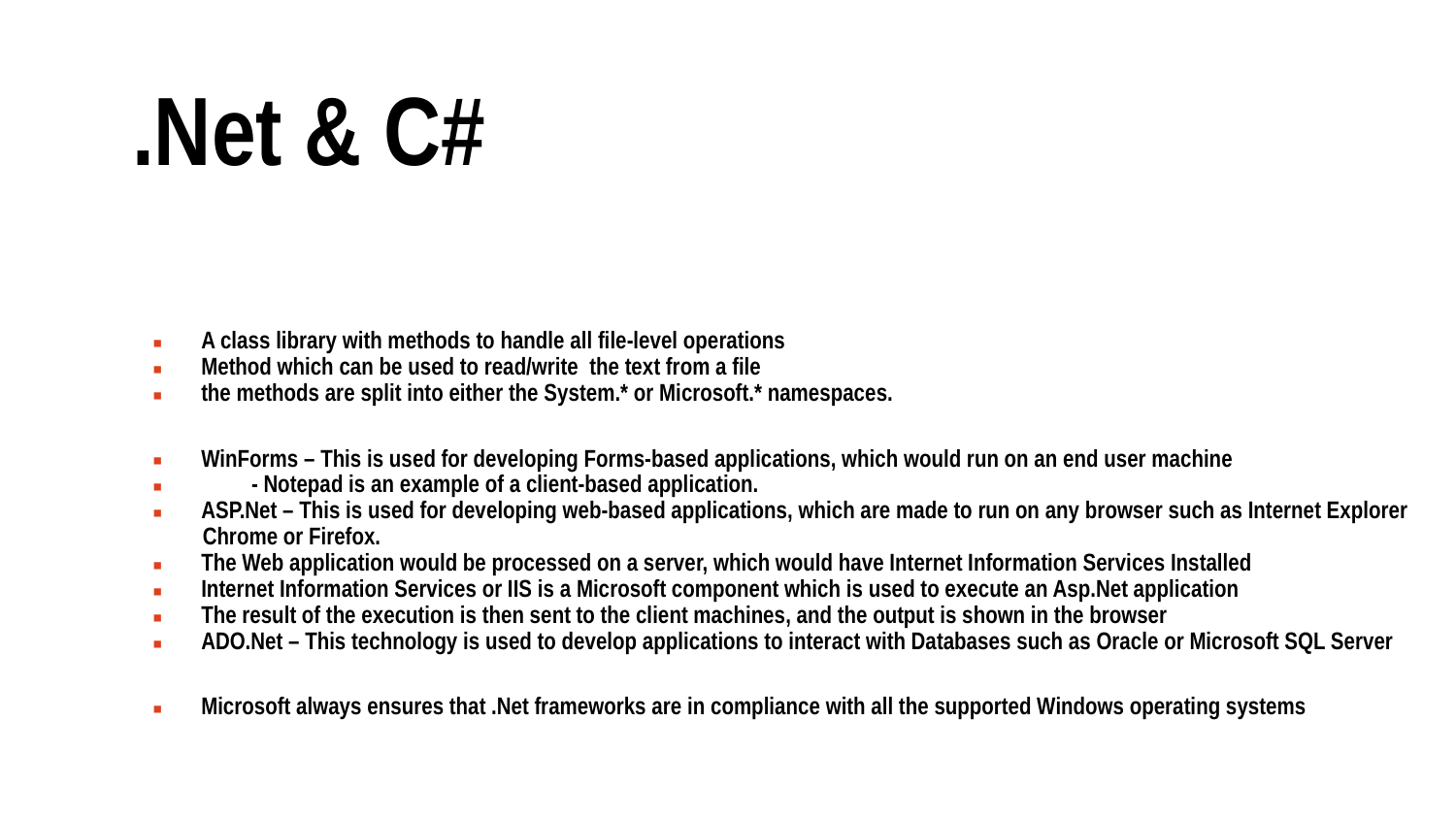

.Net & C#

A class library with methods to handle all file-level operations
Method which can be used to read/write  the text from a file
the methods are split into either the System.* or Microsoft.* namespaces.

WinForms – This is used for developing Forms-based applications, which would run on an end user machine
         - Notepad is an example of a client-based application.
ASP.Net – This is used for developing web-based applications, which are made to run on any browser such as Internet Explorer
         Chrome or Firefox.
The Web application would be processed on a server, which would have Internet Information Services Installed
Internet Information Services or IIS is a Microsoft component which is used to execute an Asp.Net application
The result of the execution is then sent to the client machines, and the output is shown in the browser
ADO.Net – This technology is used to develop applications to interact with Databases such as Oracle or Microsoft SQL Server

Microsoft always ensures that .Net frameworks are in compliance with all the supported Windows operating systems